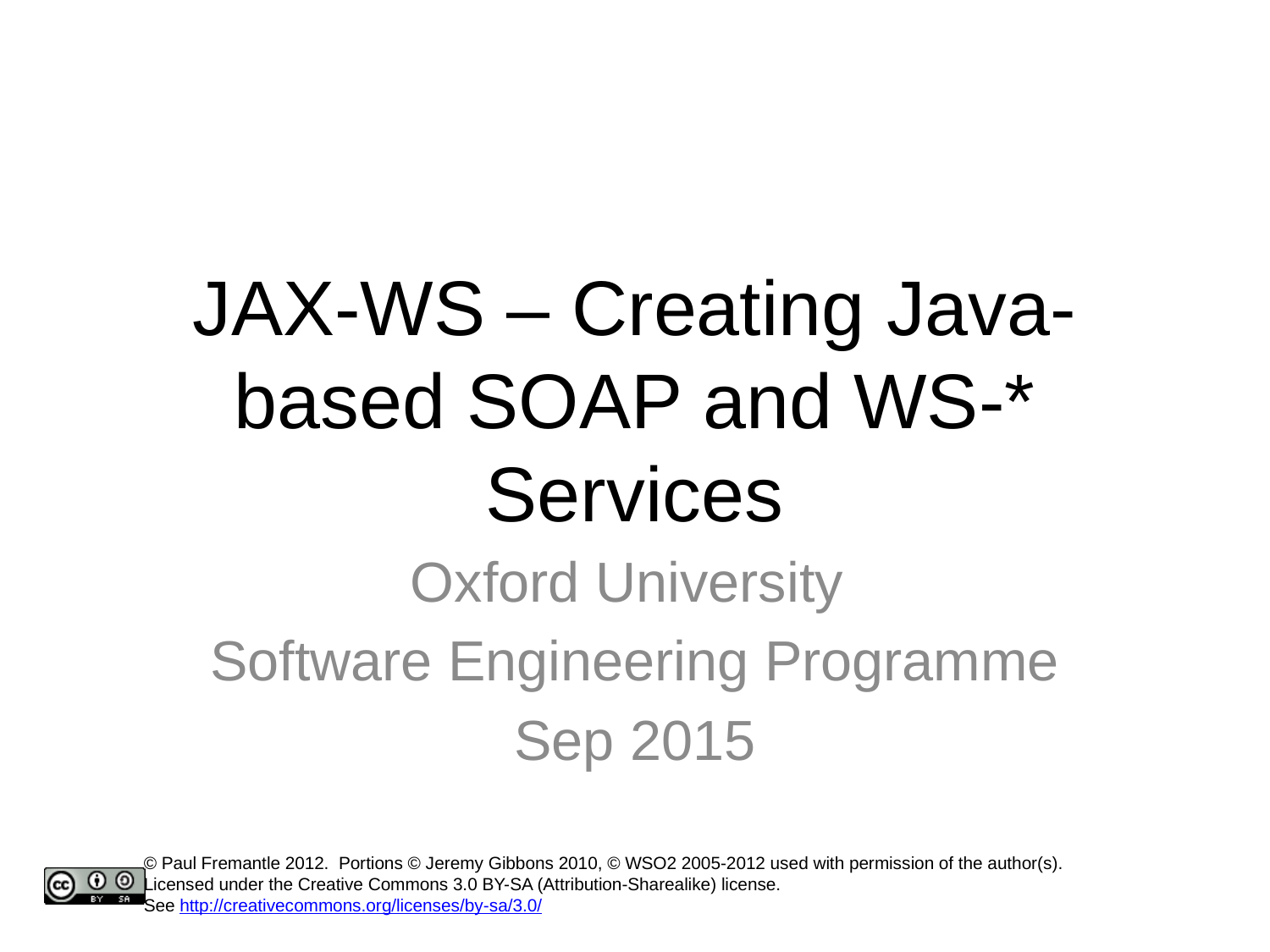

# JAX-WS – Creating Java-based SOAP and WS-* Services
Oxford University
Software Engineering Programme
Sep 2015